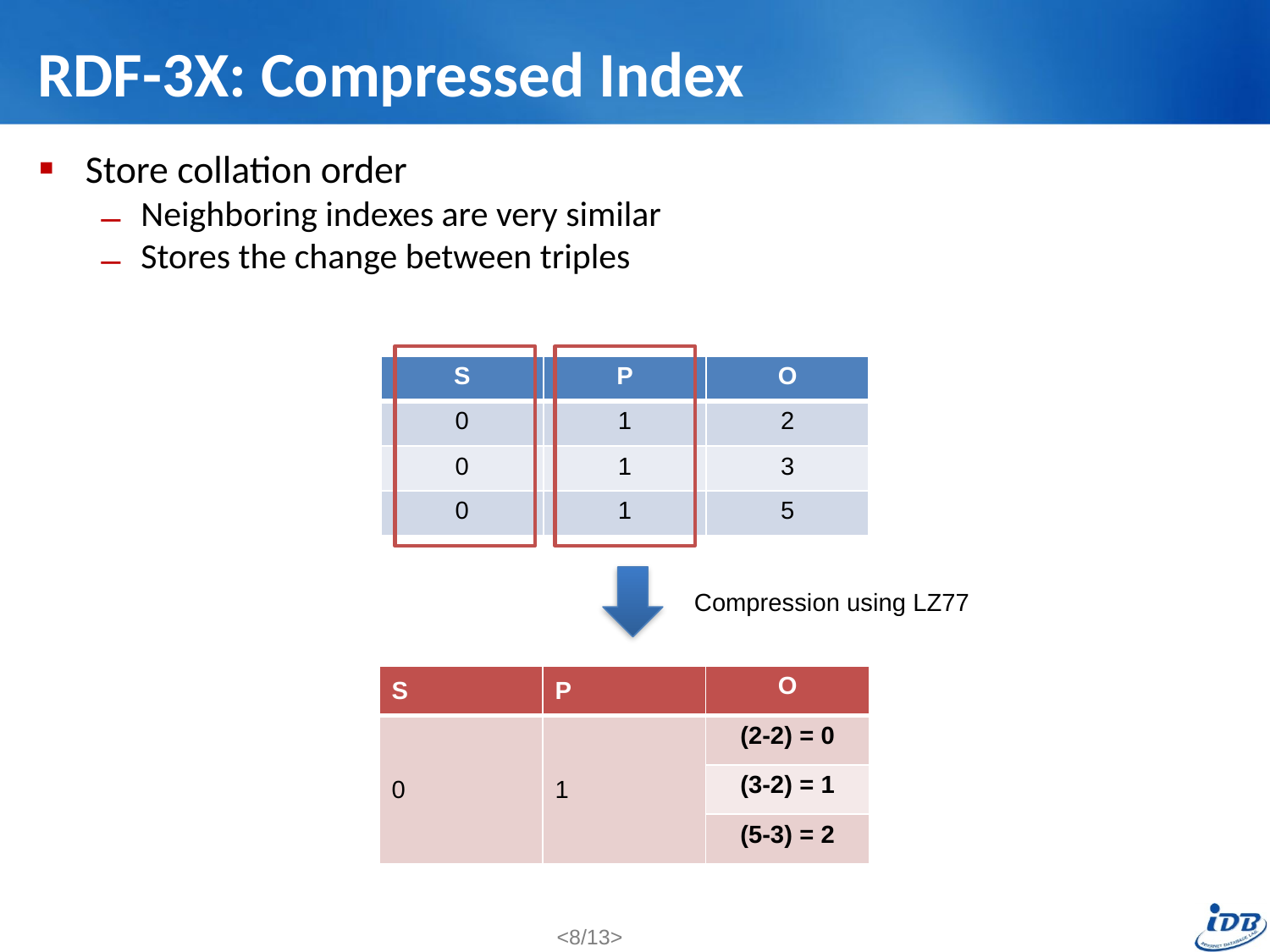

# RDF-3X: Compressed Index
Store collation order
Neighboring indexes are very similar
Stores the change between triples

| S | P | O |
| --- | --- | --- |
| 0 | 1 | 2 |
| 0 | 1 | 3 |
| 0 | 1 | 5 |

Compression using LZ77
| S | P | O |
| --- | --- | --- |
| 0 | 1 | (2-2) = 0 |
|  |  | (3-2) = 1 |
|  |  | (5-3) = 2 |